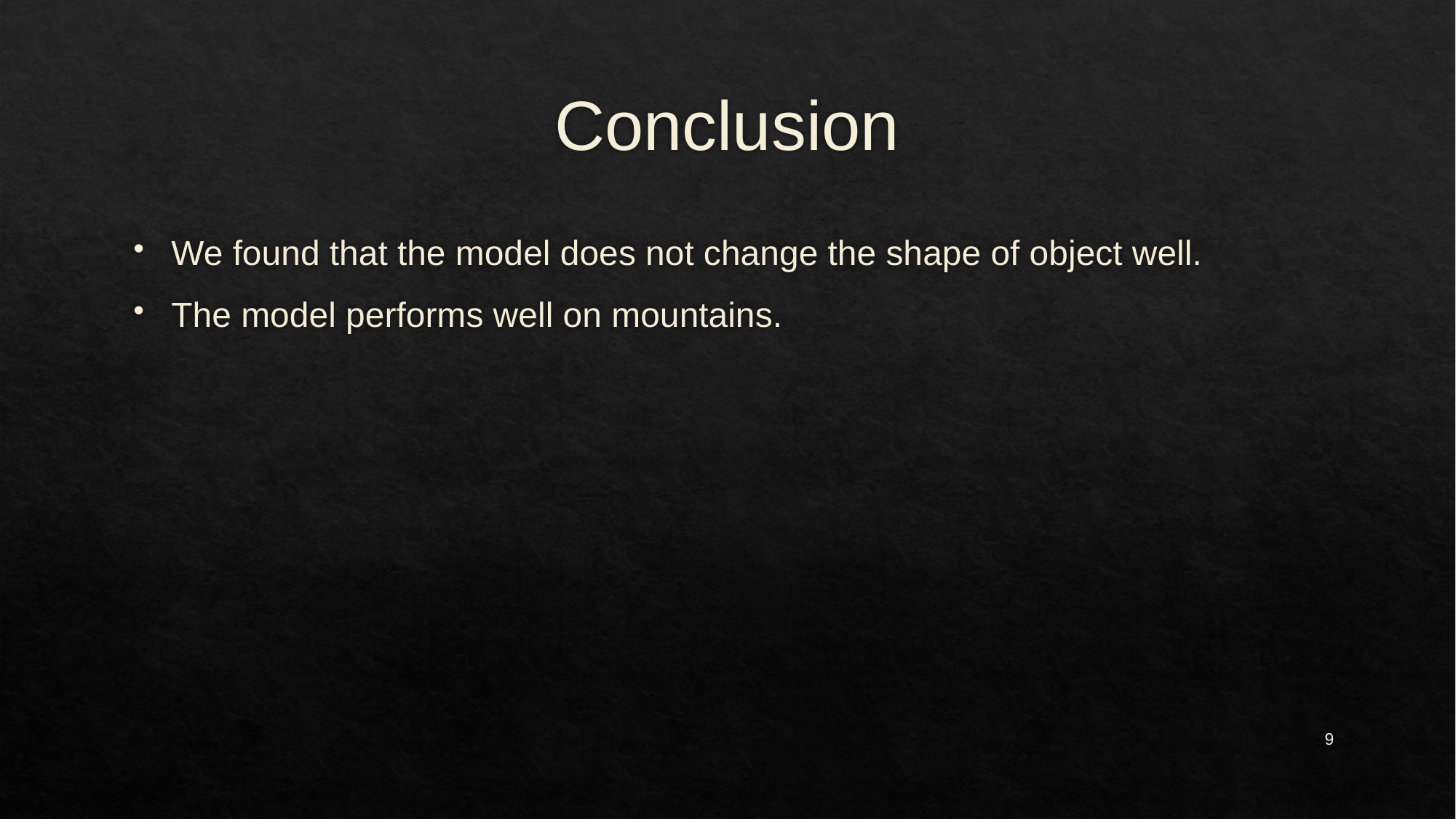

# Conclusion
We found that the model does not change the shape of object well.
The model performs well on mountains.

9